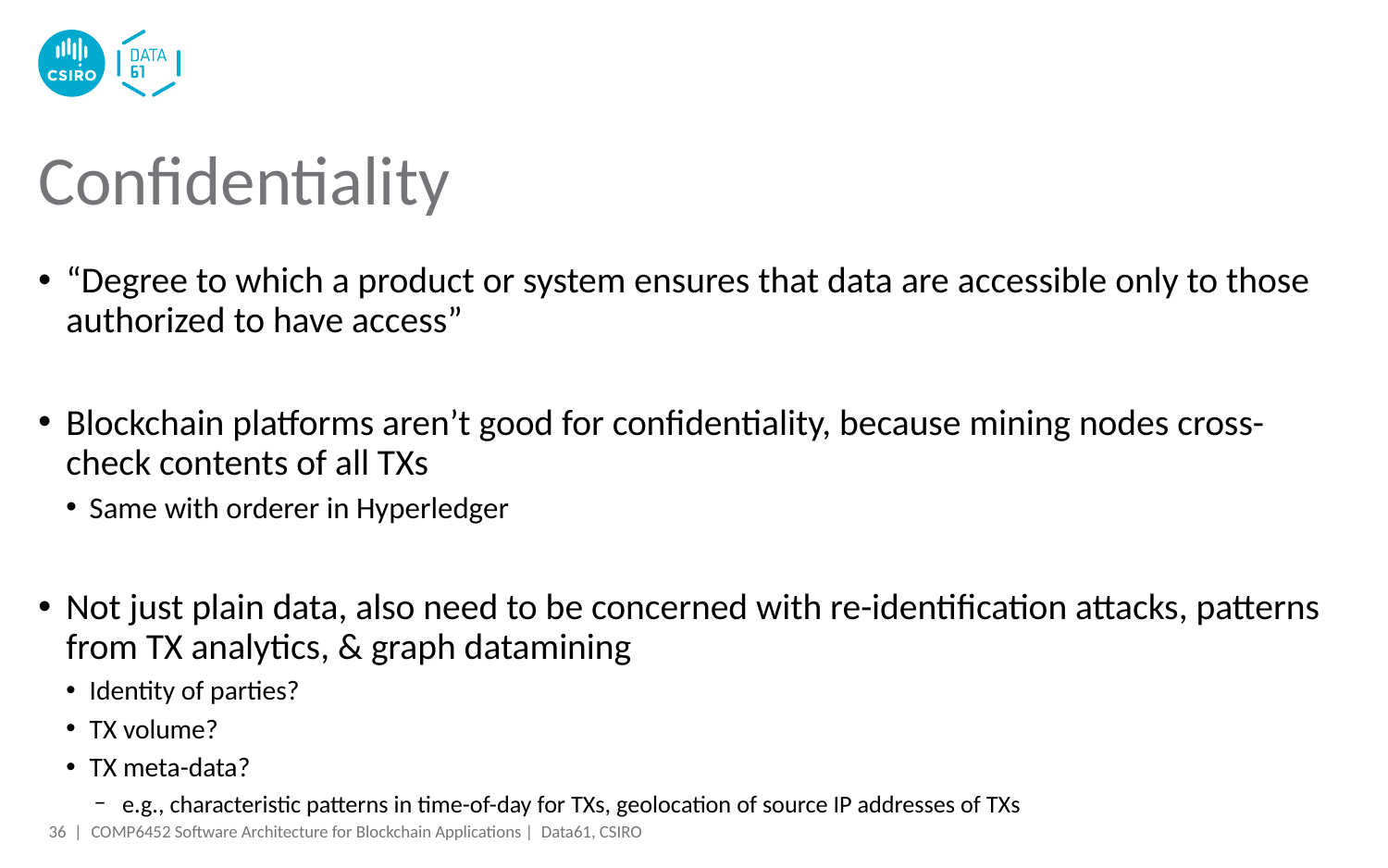

# Confidentiality
“Degree to which a product or system ensures that data are accessible only to those authorized to have access”

Blockchain platforms aren’t good for confidentiality, because mining nodes cross-check contents of all TXs
Same with orderer in Hyperledger

Not just plain data, also need to be concerned with re-identification attacks, patterns from TX analytics, & graph datamining
Identity of parties?
TX volume?
TX meta-data?
e.g., characteristic patterns in time-of-day for TXs, geolocation of source IP addresses of TXs

36  |
COMP6452 Software Architecture for Blockchain Applications |  Data61, CSIRO